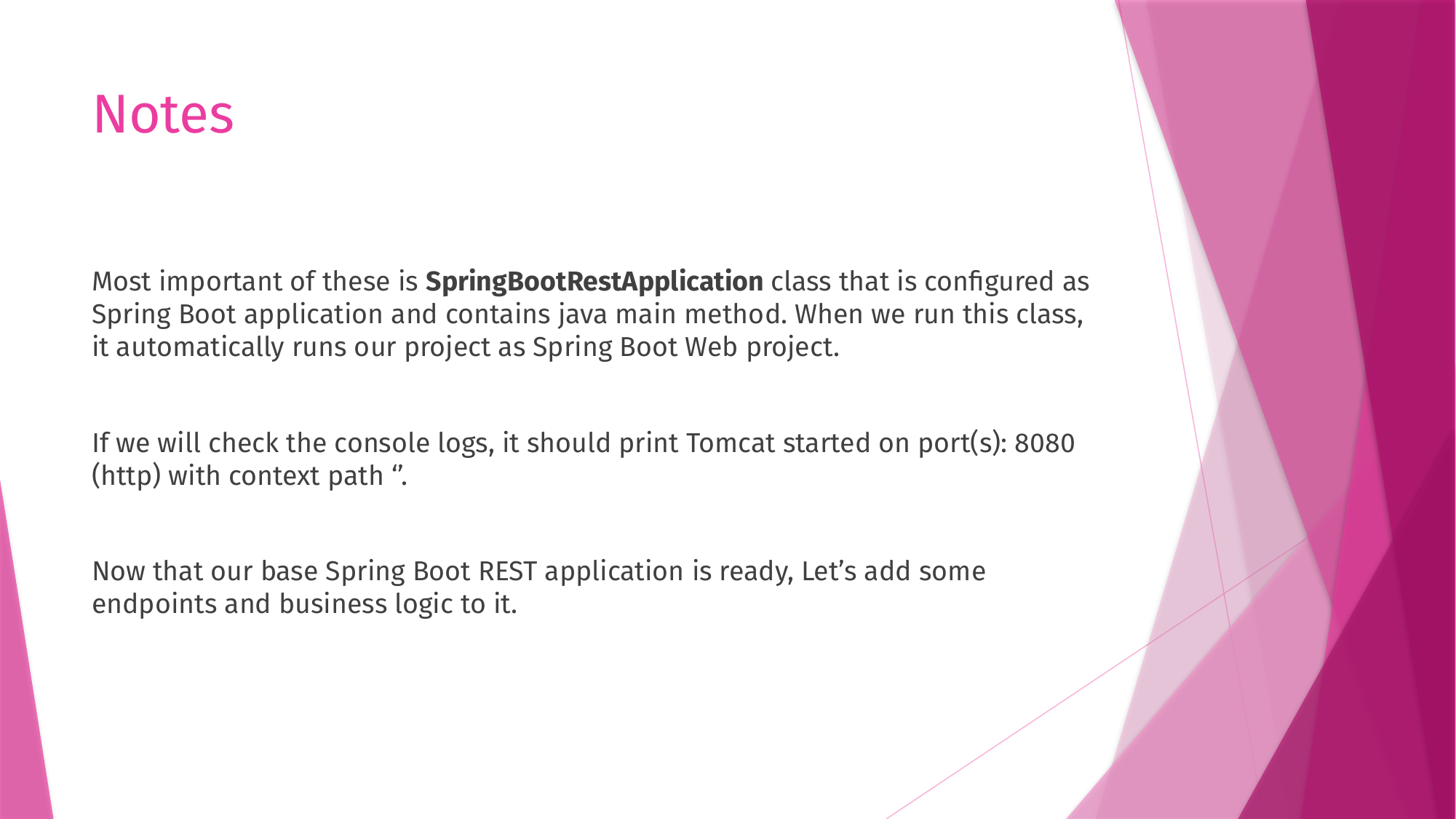

# Notes
Most important of these is SpringBootRestApplication class that is configured as Spring Boot application and contains java main method. When we run this class, it automatically runs our project as Spring Boot Web project.

If we will check the console logs, it should print Tomcat started on port(s): 8080 (http) with context path ‘’.

Now that our base Spring Boot REST application is ready, Let’s add some endpoints and business logic to it.